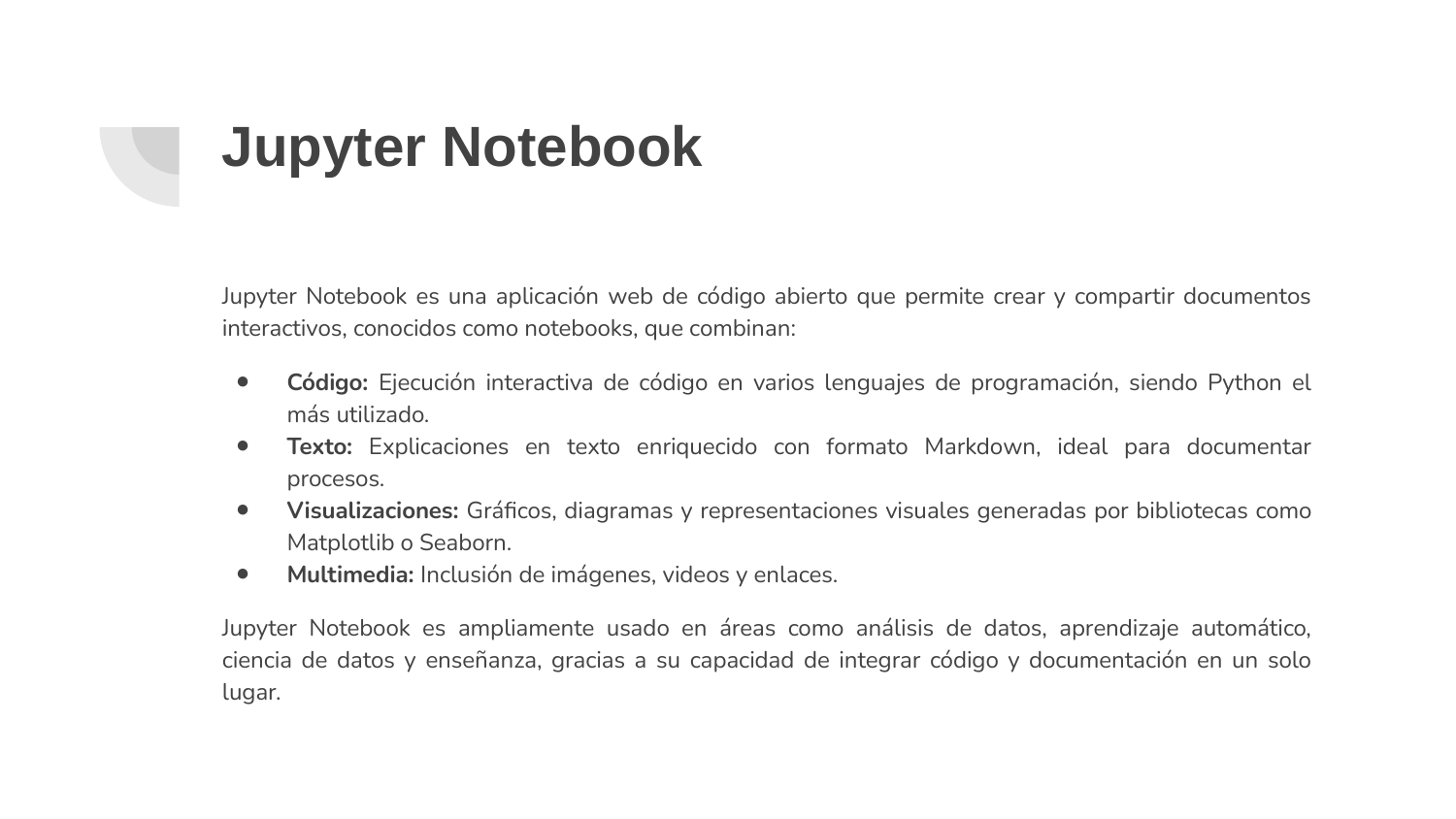

# Jupyter Notebook
Jupyter Notebook es una aplicación web de código abierto que permite crear y compartir documentos interactivos, conocidos como notebooks, que combinan:
Código: Ejecución interactiva de código en varios lenguajes de programación, siendo Python el más utilizado.
Texto: Explicaciones en texto enriquecido con formato Markdown, ideal para documentar procesos.
Visualizaciones: Gráficos, diagramas y representaciones visuales generadas por bibliotecas como Matplotlib o Seaborn.
Multimedia: Inclusión de imágenes, videos y enlaces.
Jupyter Notebook es ampliamente usado en áreas como análisis de datos, aprendizaje automático, ciencia de datos y enseñanza, gracias a su capacidad de integrar código y documentación en un solo lugar.